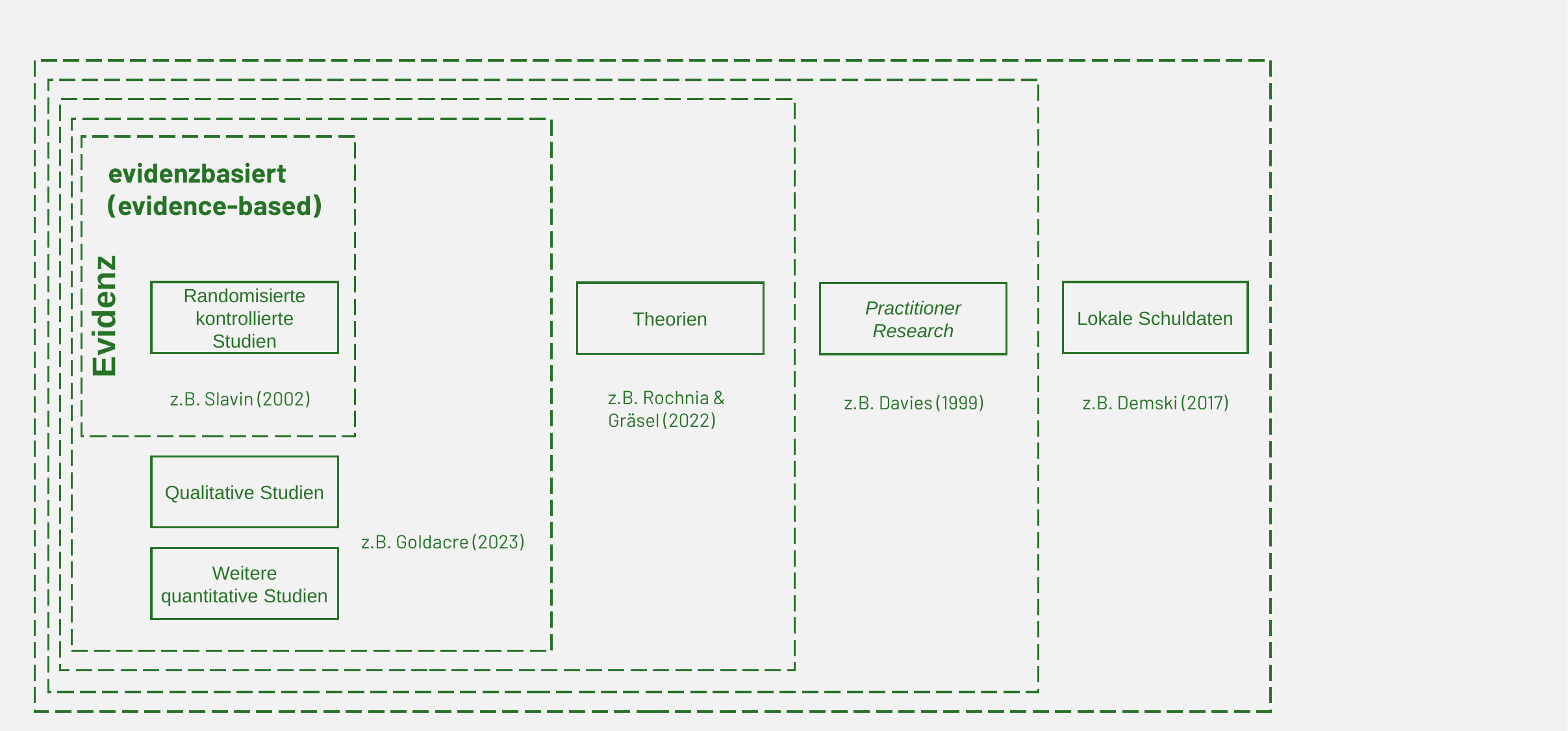

evidenzbasiert
(evidence-based)
Randomisierte kontrollierte Studien
Lokale Schuldaten
Theorien
Practitioner Research
Evidenz
z.B. Rochnia &
Gräsel (2022)
z.B. Slavin (2002)
z.B. Davies (1999)
z.B. Demski (2017)
Qualitative Studien
z.B. Goldacre (2023)
Weitere quantitative Studien